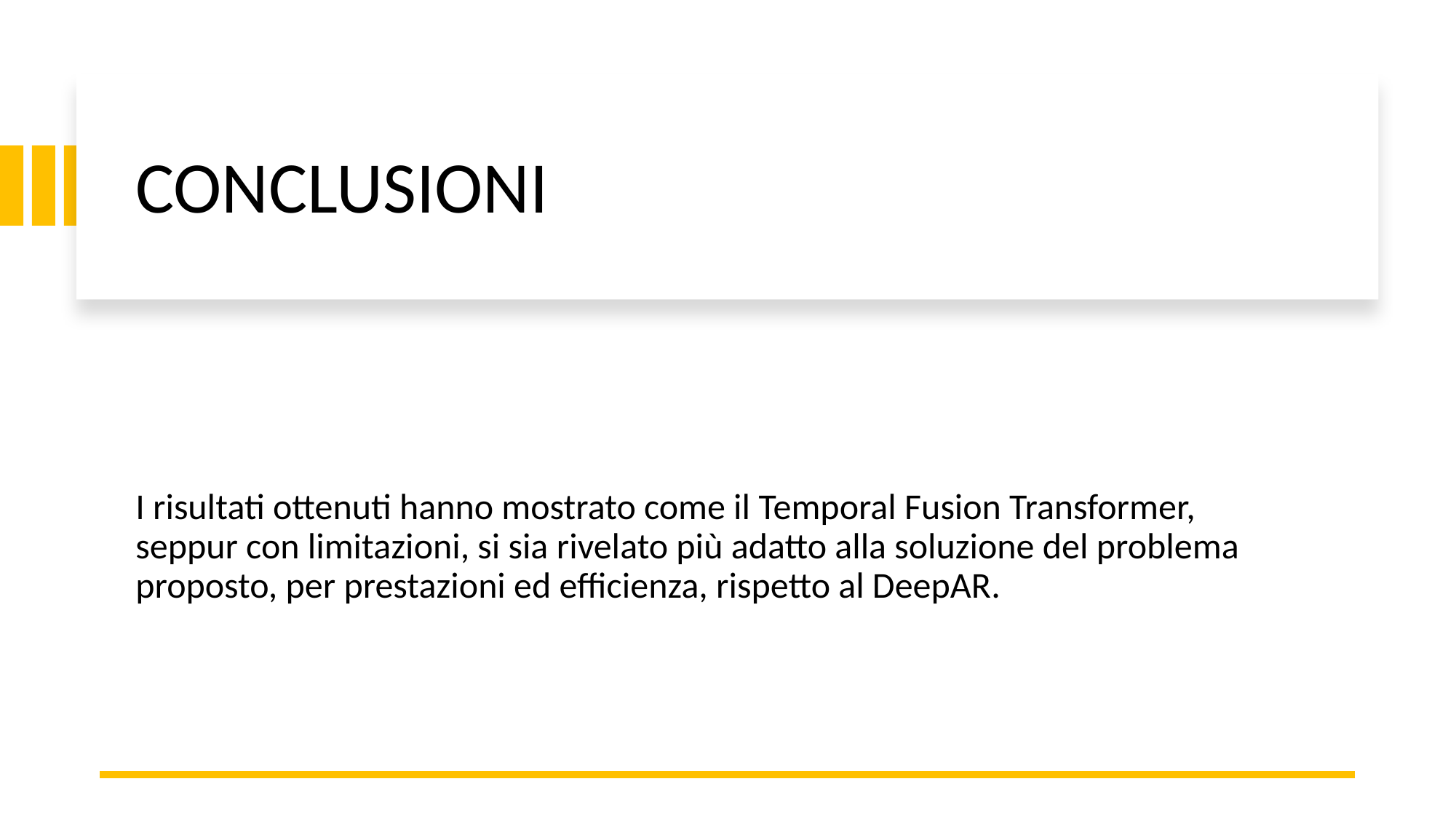

# CONCLUSIONI

I risultati ottenuti hanno mostrato come il Temporal Fusion Transformer, seppur con limitazioni, si sia rivelato più adatto alla soluzione del problema proposto, per prestazioni ed efficienza, rispetto al DeepAR.